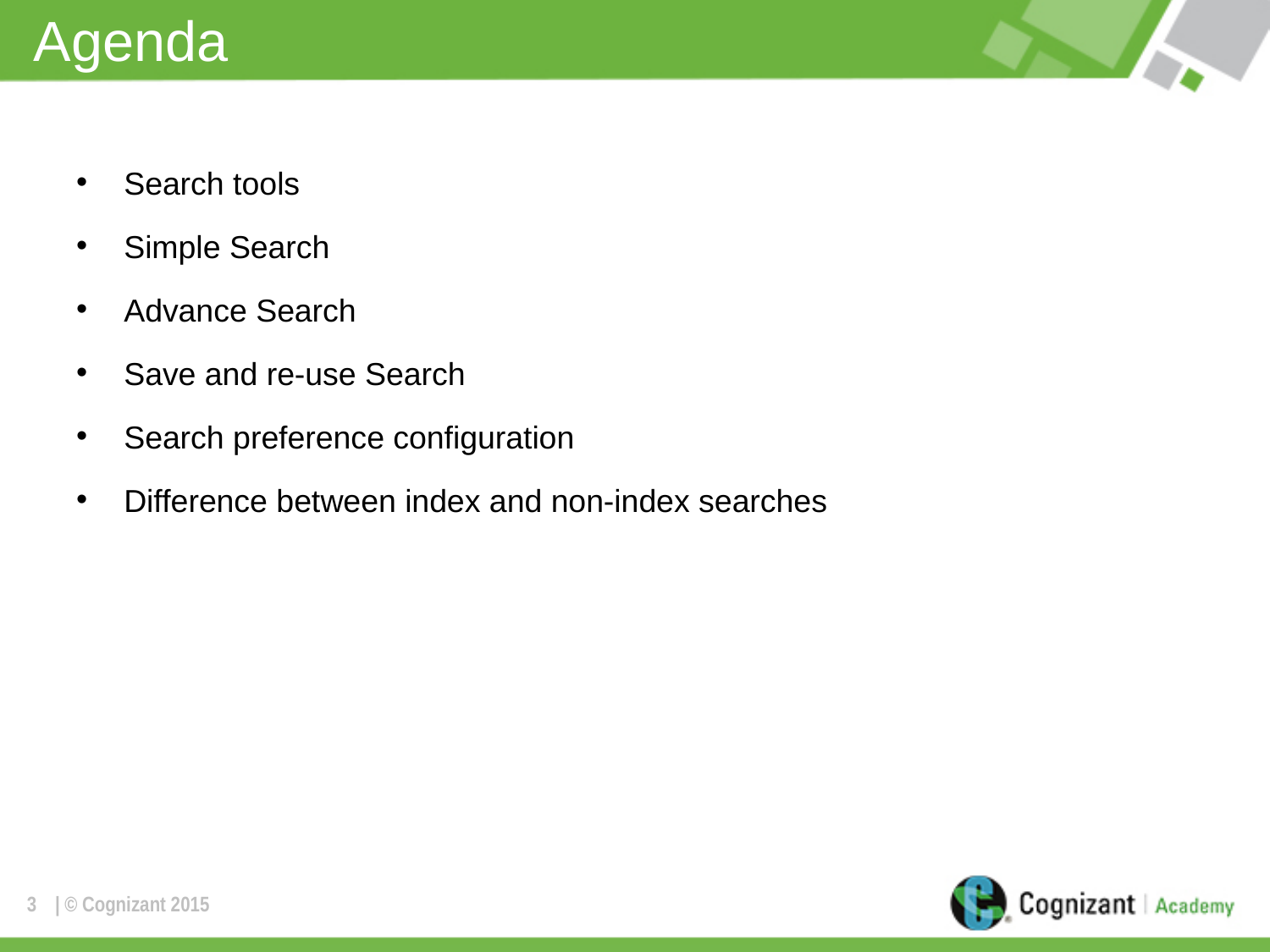

# Agenda
Search tools
Simple Search
Advance Search
Save and re-use Search
Search preference configuration
Difference between index and non-index searches

3
| © Cognizant 2015